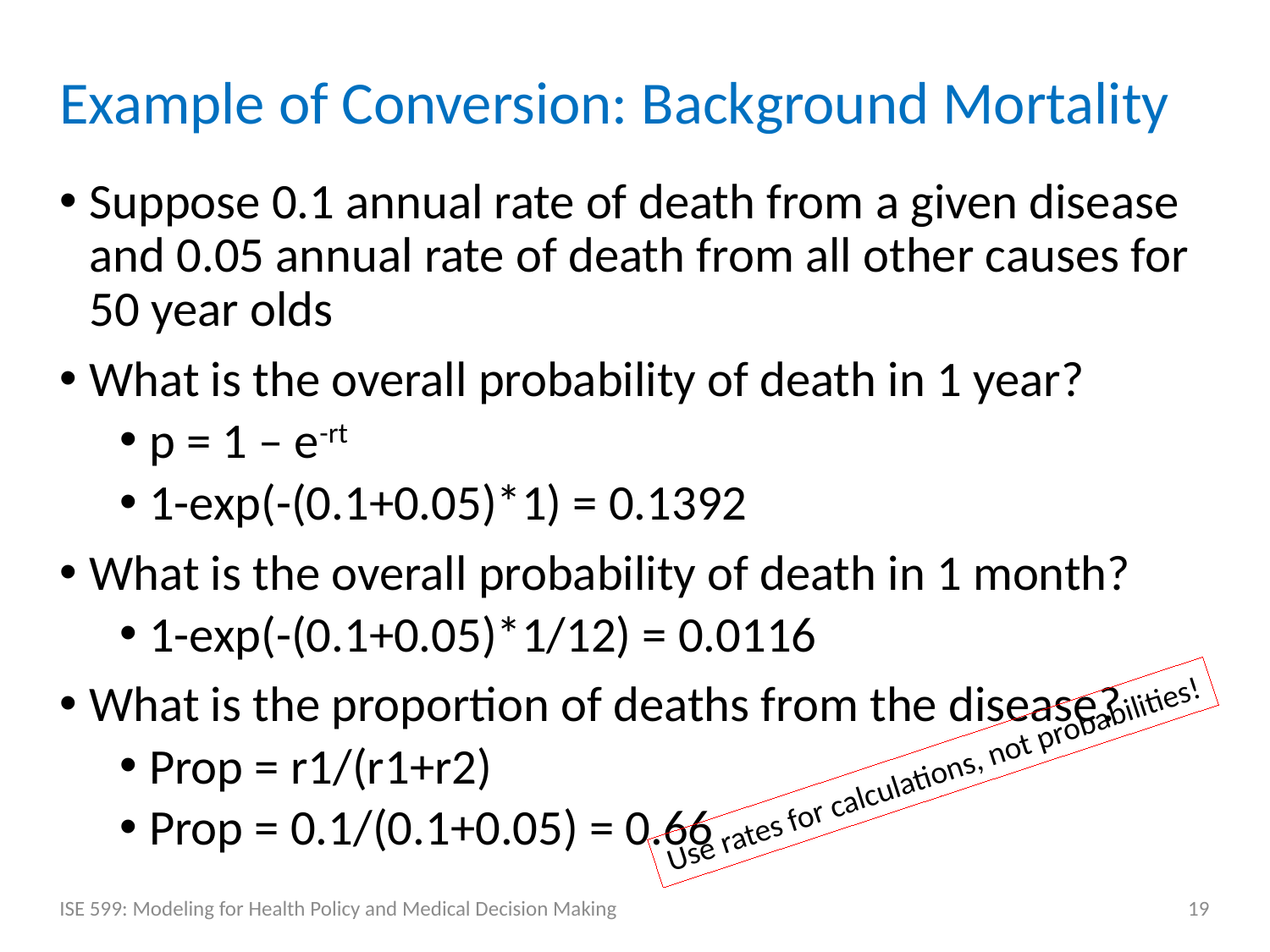

# Example of Conversion: Background Mortality
Suppose 0.1 annual rate of death from a given disease and 0.05 annual rate of death from all other causes for 50 year olds
What is the overall probability of death in 1 year?
p = 1 – e-rt
1-exp(-(0.1+0.05)*1) = 0.1392
What is the overall probability of death in 1 month?
1-exp(-(0.1+0.05)*1/12) = 0.0116
What is the proportion of deaths from the disease?
Prop = r1/(r1+r2)
Prop = 0.1/(0.1+0.05) = 0.66
Use rates for calculations, not probabilities!
ISE 599: Modeling for Health Policy and Medical Decision Making
19